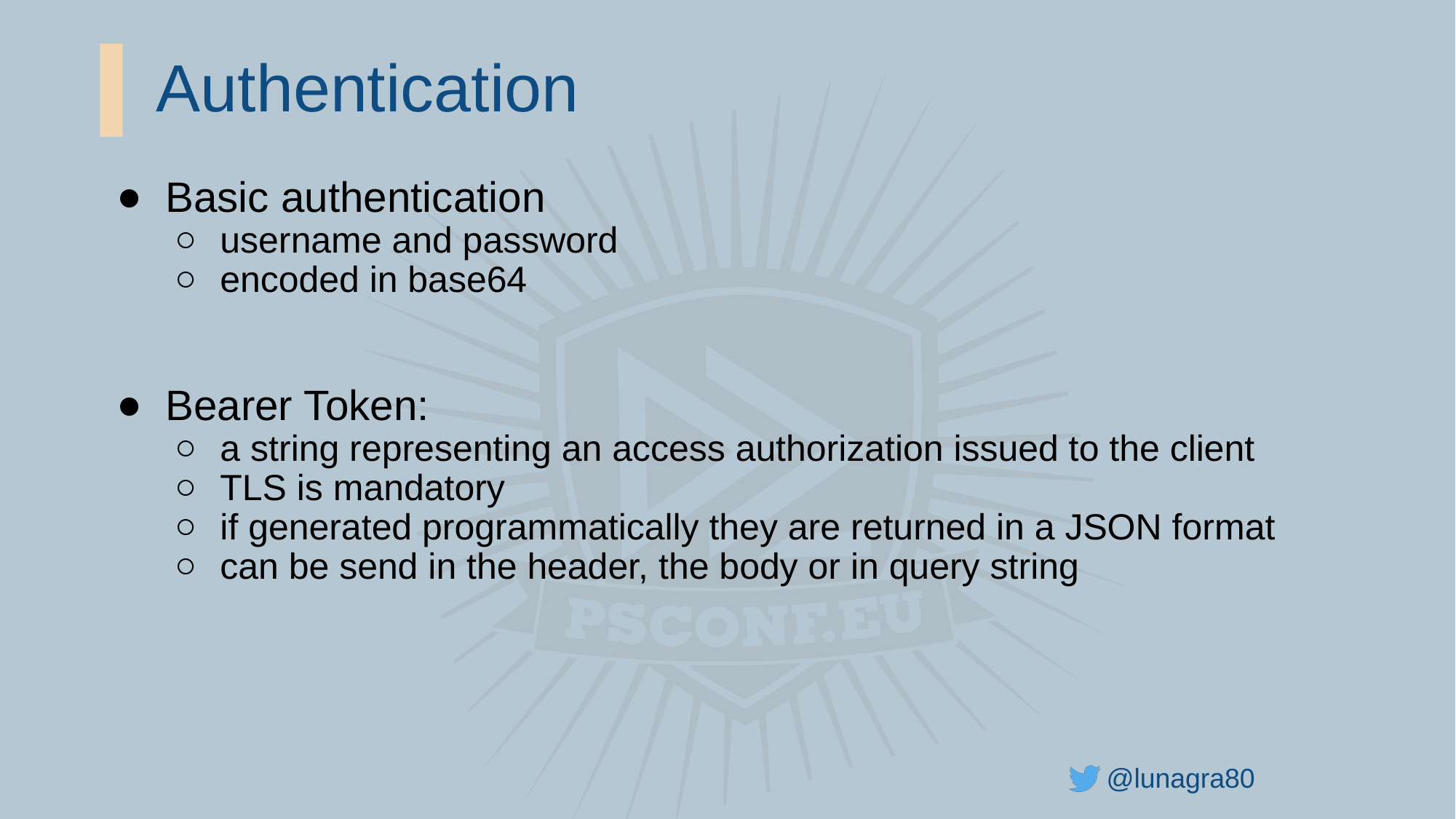

# Authentication
Basic authentication
username and password
encoded in base64

Bearer Token:
a string representing an access authorization issued to the client
TLS is mandatory
if generated programmatically they are returned in a JSON format
can be send in the header, the body or in query string

@lunagra80